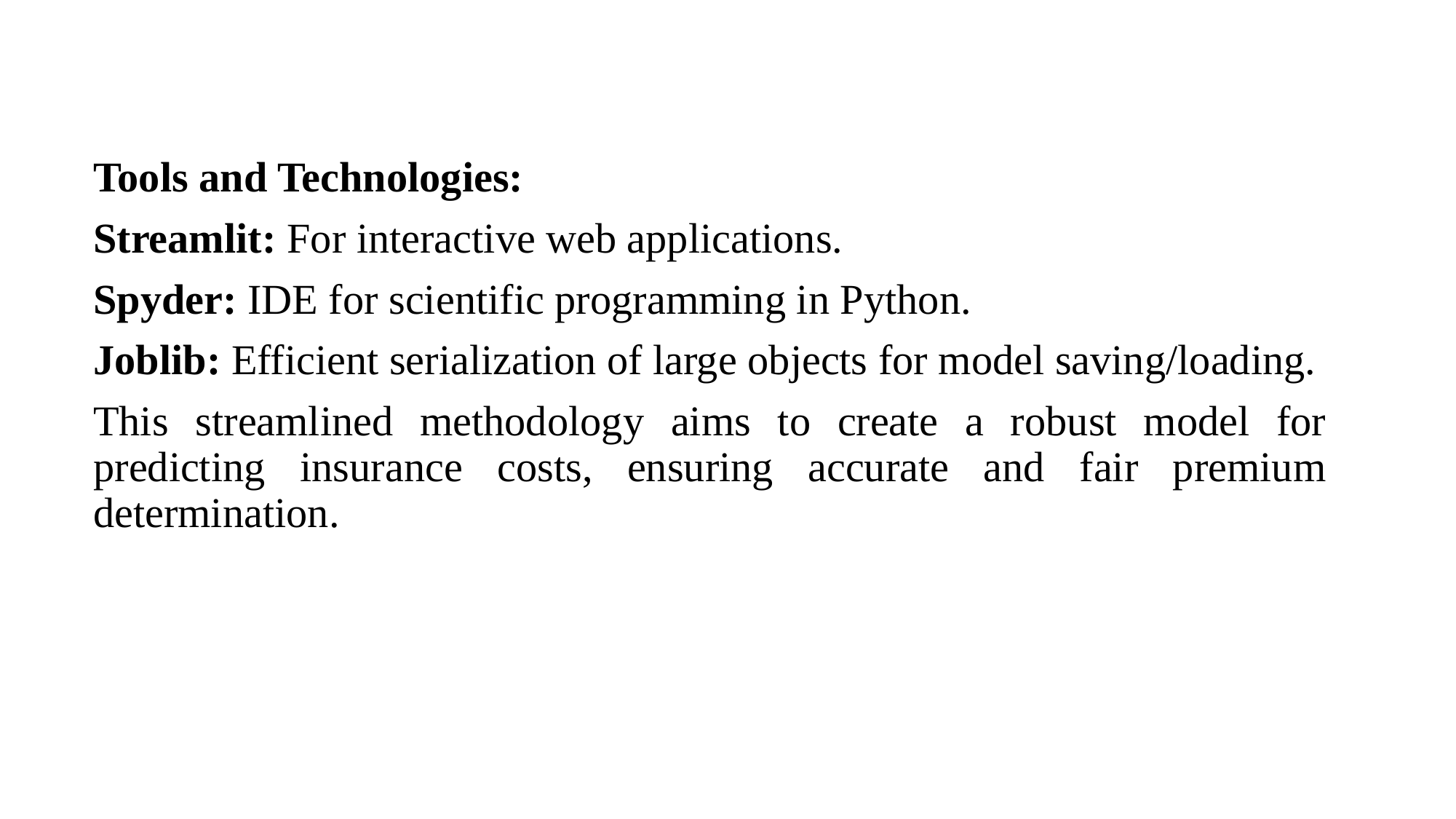

Tools and Technologies:
Streamlit: For interactive web applications.
Spyder: IDE for scientific programming in Python.
Joblib: Efficient serialization of large objects for model saving/loading.
This streamlined methodology aims to create a robust model for predicting insurance costs, ensuring accurate and fair premium determination.